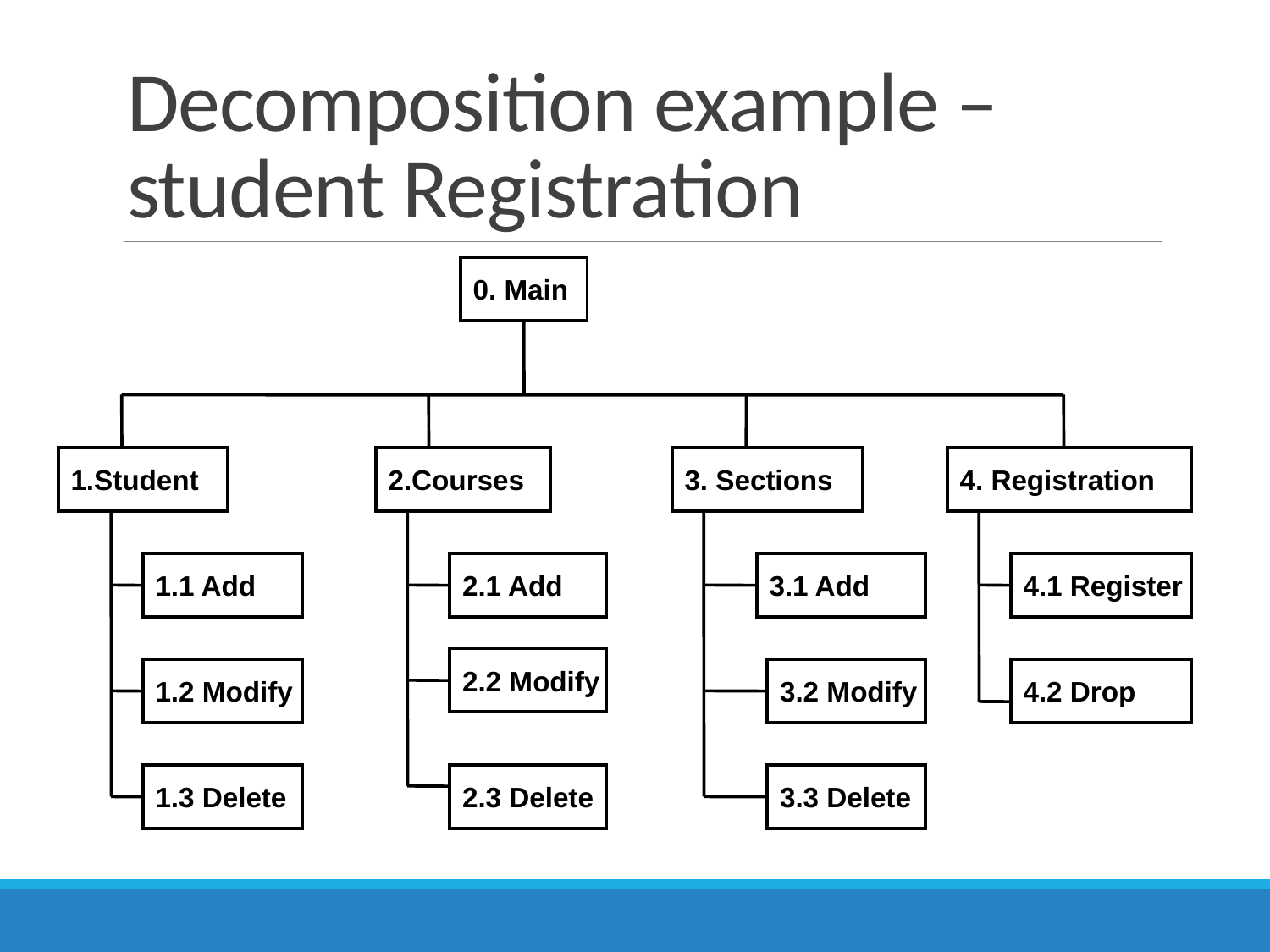

# Decomposition example – student Registration
0. Main

1.Student
2.Courses
3. Sections
4. Registration

1.1 Add
2.1 Add
3.1 Add
4.1 Register

2.2 Modify
1.2 Modify
3.2 Modify
4.2 Drop

1.3 Delete
2.3 Delete
3.3 Delete